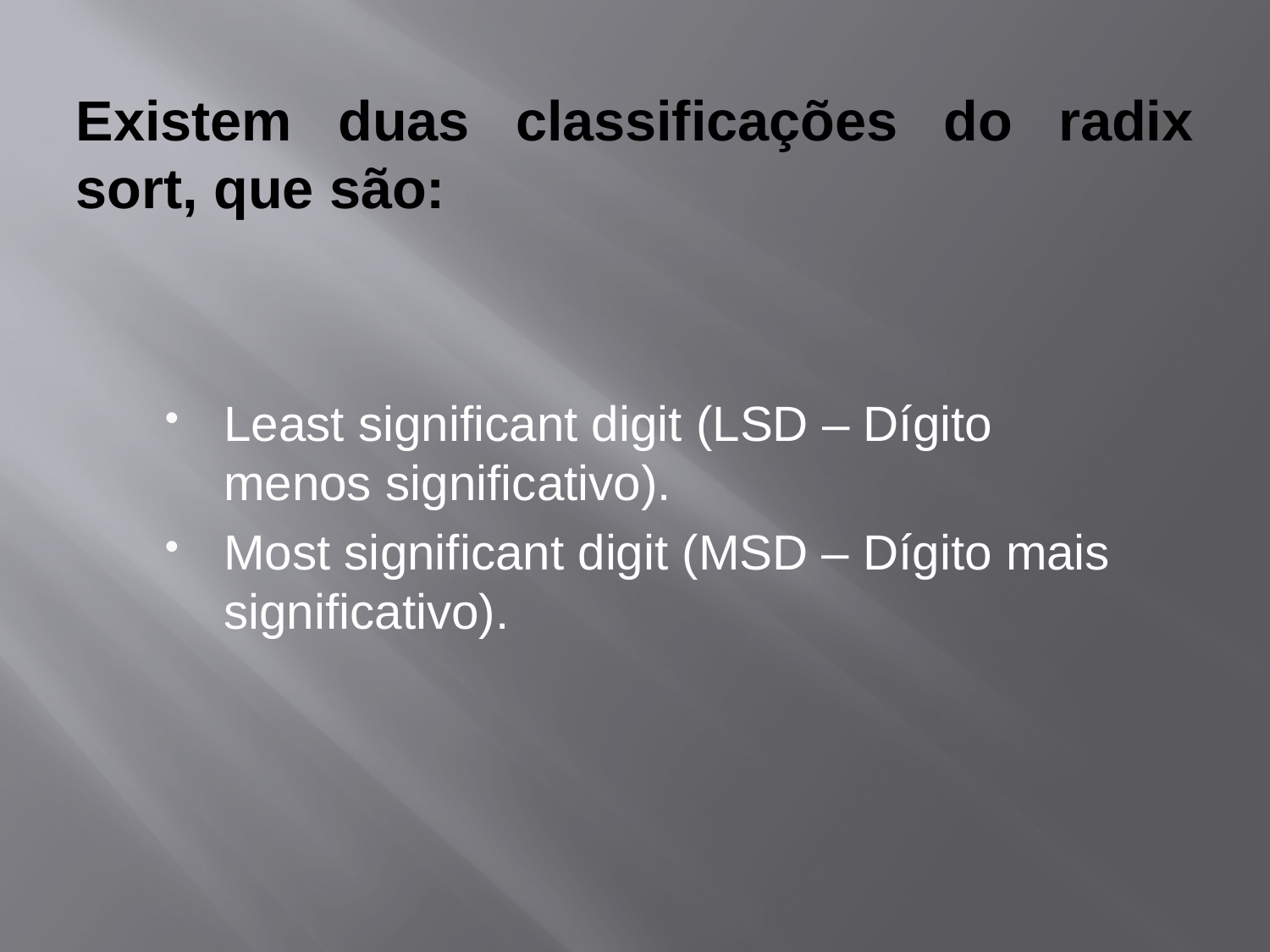

# Existem duas classificações do radix sort, que são:
Least significant digit (LSD – Dígito menos significativo).
Most significant digit (MSD – Dígito mais significativo).